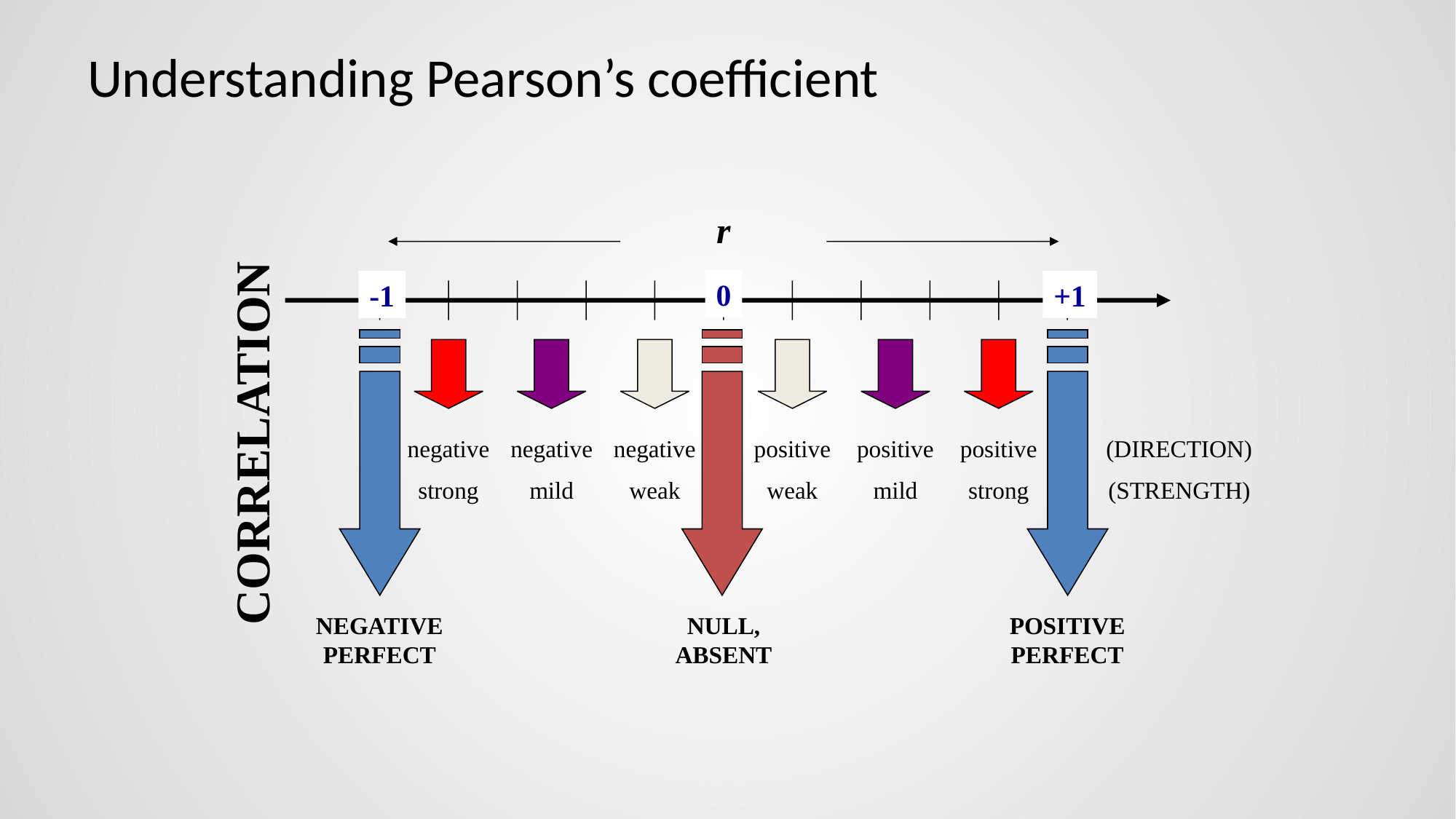

# Understanding Pearson’s coefficient
r

0
-1
+1

CORRELATION

negative
strong
negative
mild
negative
weak
positive
weak
positive
mild
positive
strong
(DIRECTION)
(STRENGTH)
NEGATIVE PERFECT
NULL, ABSENT
POSITIVE PERFECT